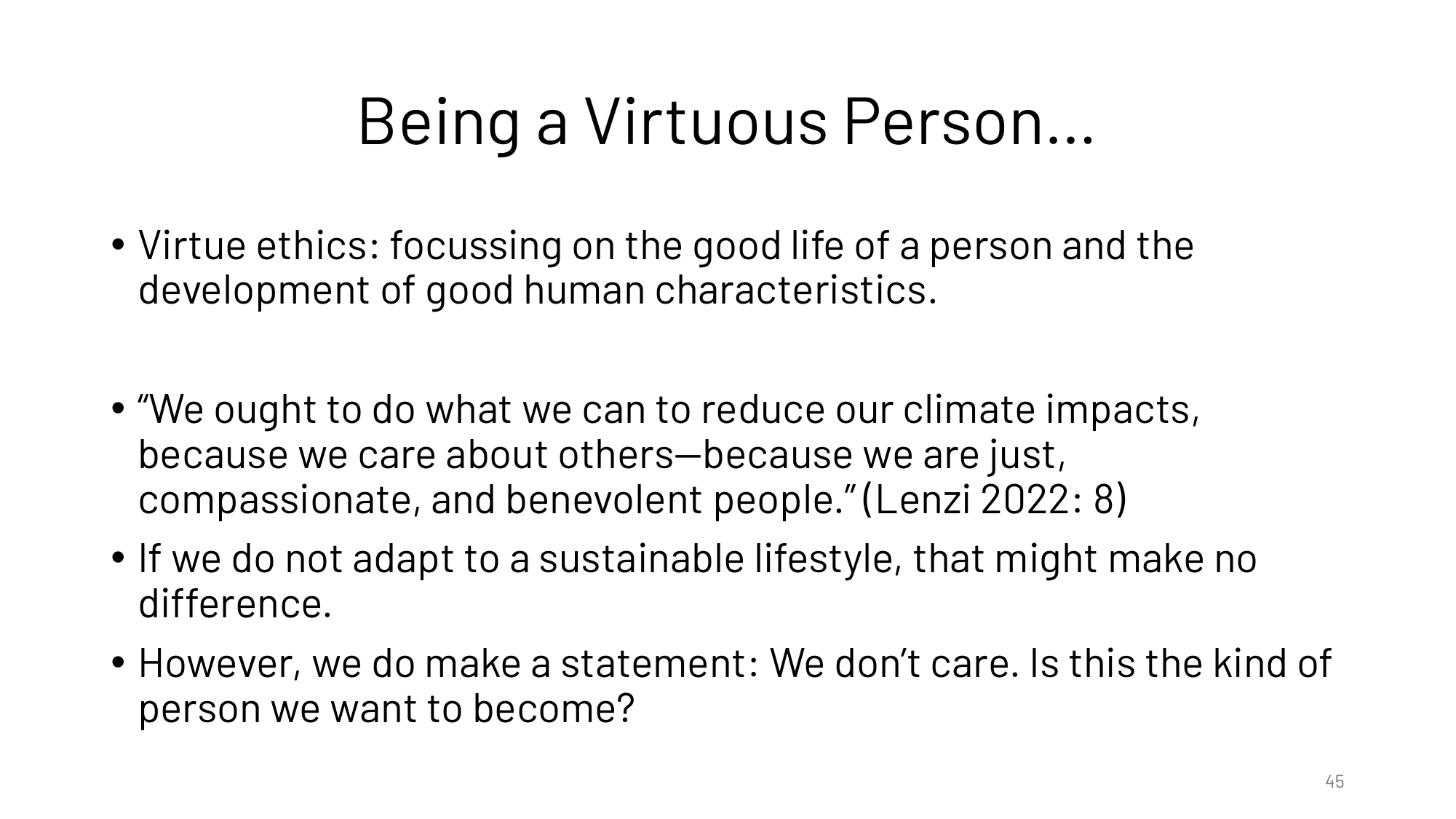

# Being a Virtuous Person…
Virtue ethics: focussing on the good life of a person and the development of good human characteristics.

“We ought to do what we can to reduce our climate impacts, because we care about others—because we are just, compassionate, and benevolent people.” (Lenzi 2022: 8)
If we do not adapt to a sustainable lifestyle, that might make no difference.
However, we do make a statement: We don’t care. Is this the kind of person we want to become?
45